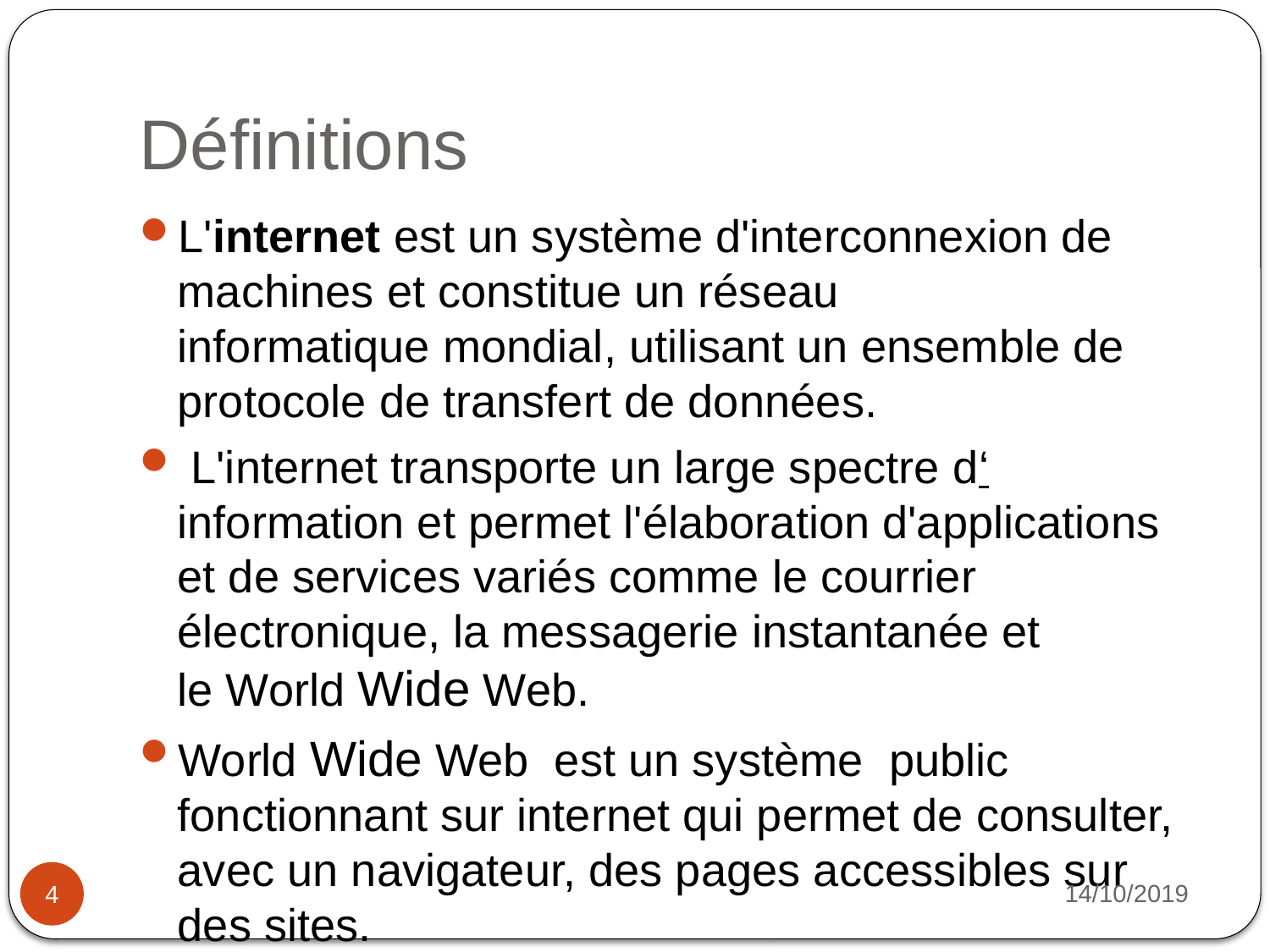

# Définitions
L'internet est un système d'interconnexion de machines et constitue un réseau informatique mondial, utilisant un ensemble de protocole de transfert de données.
 L'internet transporte un large spectre d‘information et permet l'élaboration d'applications et de services variés comme le courrier électronique, la messagerie instantanée et le World Wide Web.
World Wide Web  est un système  public fonctionnant sur internet qui permet de consulter, avec un navigateur, des pages accessibles sur des sites.
14/10/2019
4